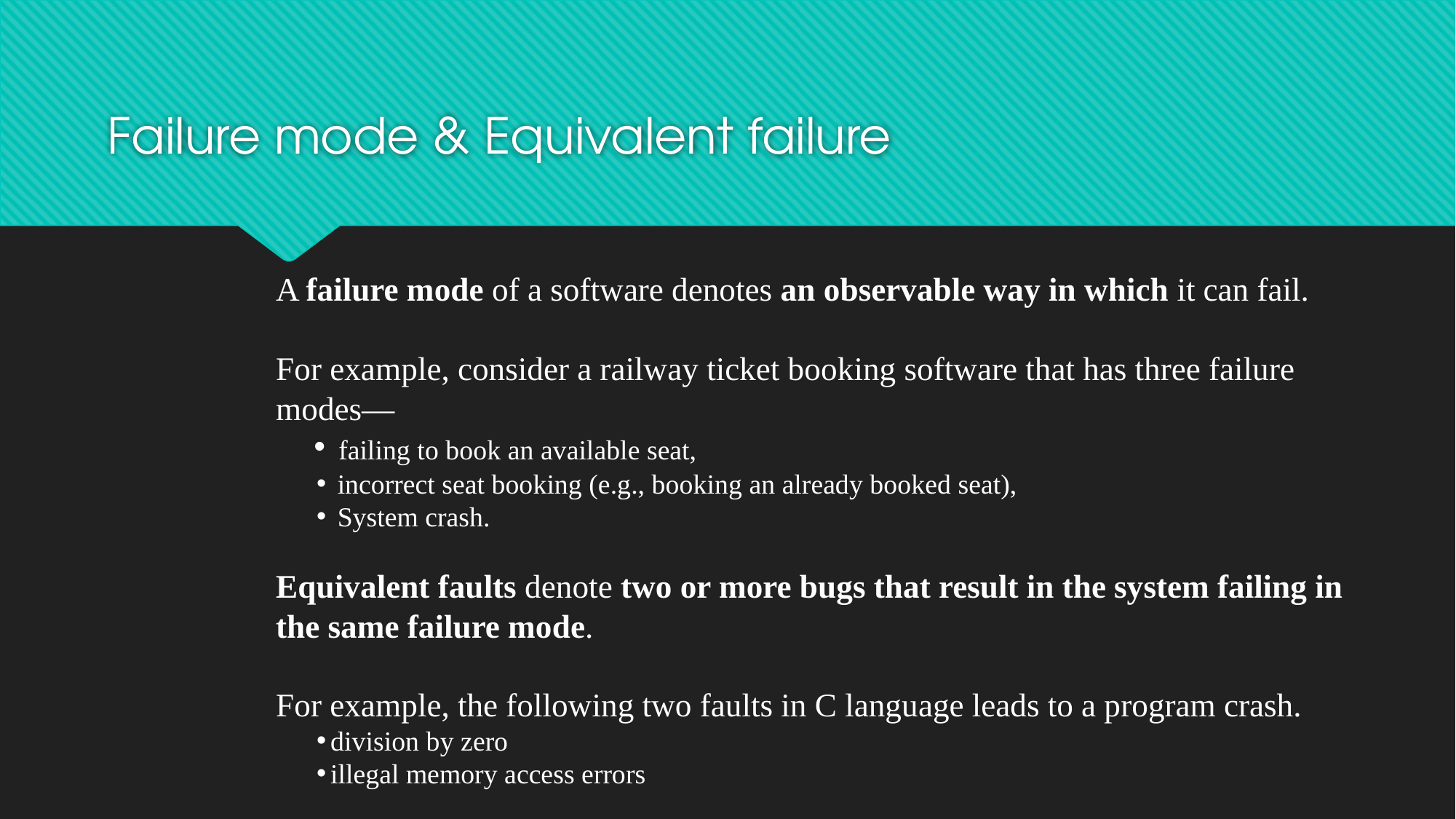

# Failure mode & Equivalent failure
A failure mode of a software denotes an observable way in which it can fail.

For example, consider a railway ticket booking software that has three failure modes—
 failing to book an available seat,
 incorrect seat booking (e.g., booking an already booked seat),
 System crash.

Equivalent faults denote two or more bugs that result in the system failing in the same failure mode.

For example, the following two faults in C language leads to a program crash.
division by zero
illegal memory access errors